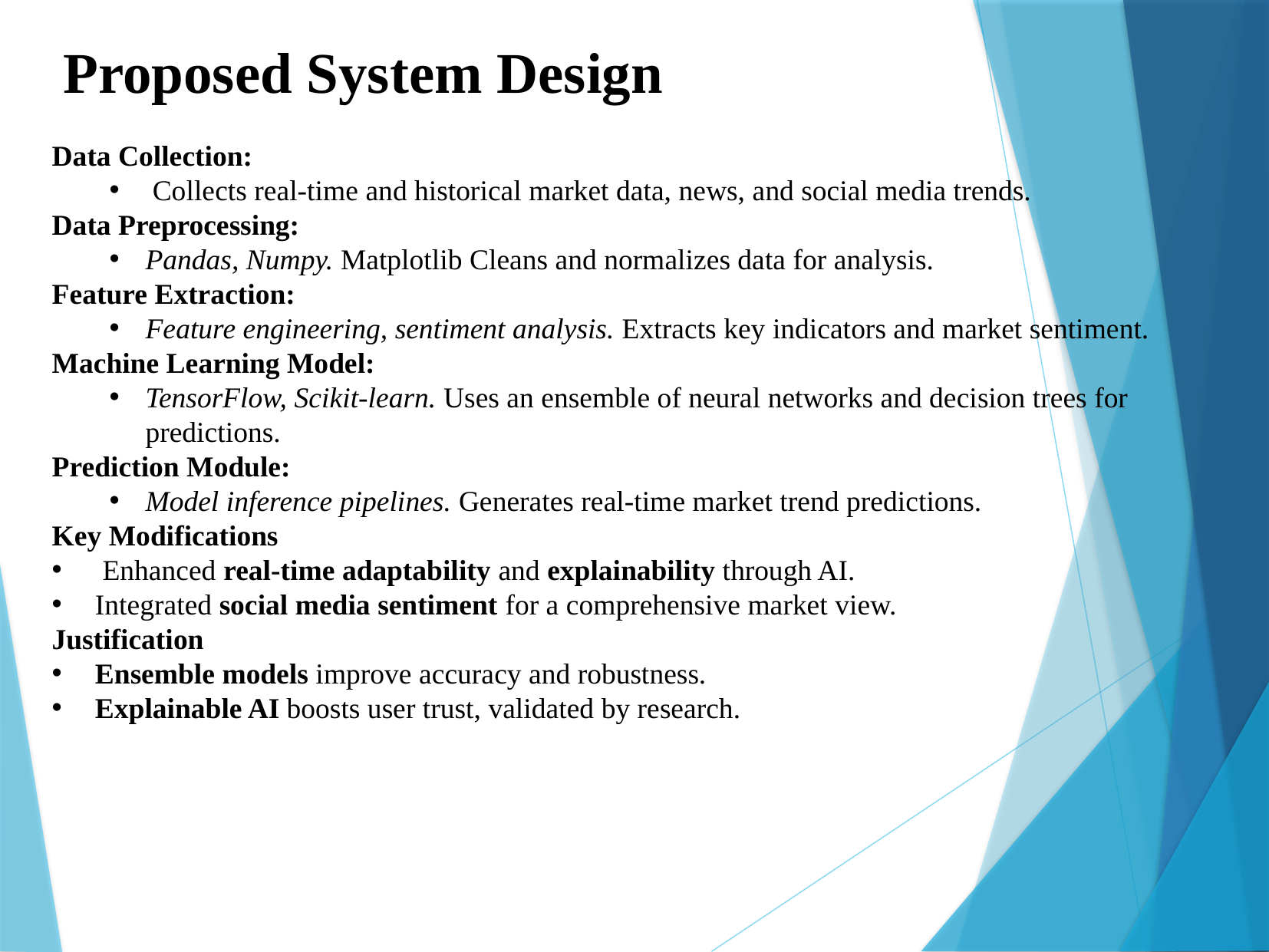

Proposed System Design
Data Collection:
 Collects real-time and historical market data, news, and social media trends.
Data Preprocessing:
Pandas, Numpy. Matplotlib Cleans and normalizes data for analysis.
Feature Extraction:
Feature engineering, sentiment analysis. Extracts key indicators and market sentiment.
Machine Learning Model:
TensorFlow, Scikit-learn. Uses an ensemble of neural networks and decision trees for predictions.
Prediction Module:
Model inference pipelines. Generates real-time market trend predictions.
Key Modifications
  Enhanced real-time adaptability and explainability through AI.
Integrated social media sentiment for a comprehensive market view.
Justification
Ensemble models improve accuracy and robustness.
Explainable AI boosts user trust, validated by research.